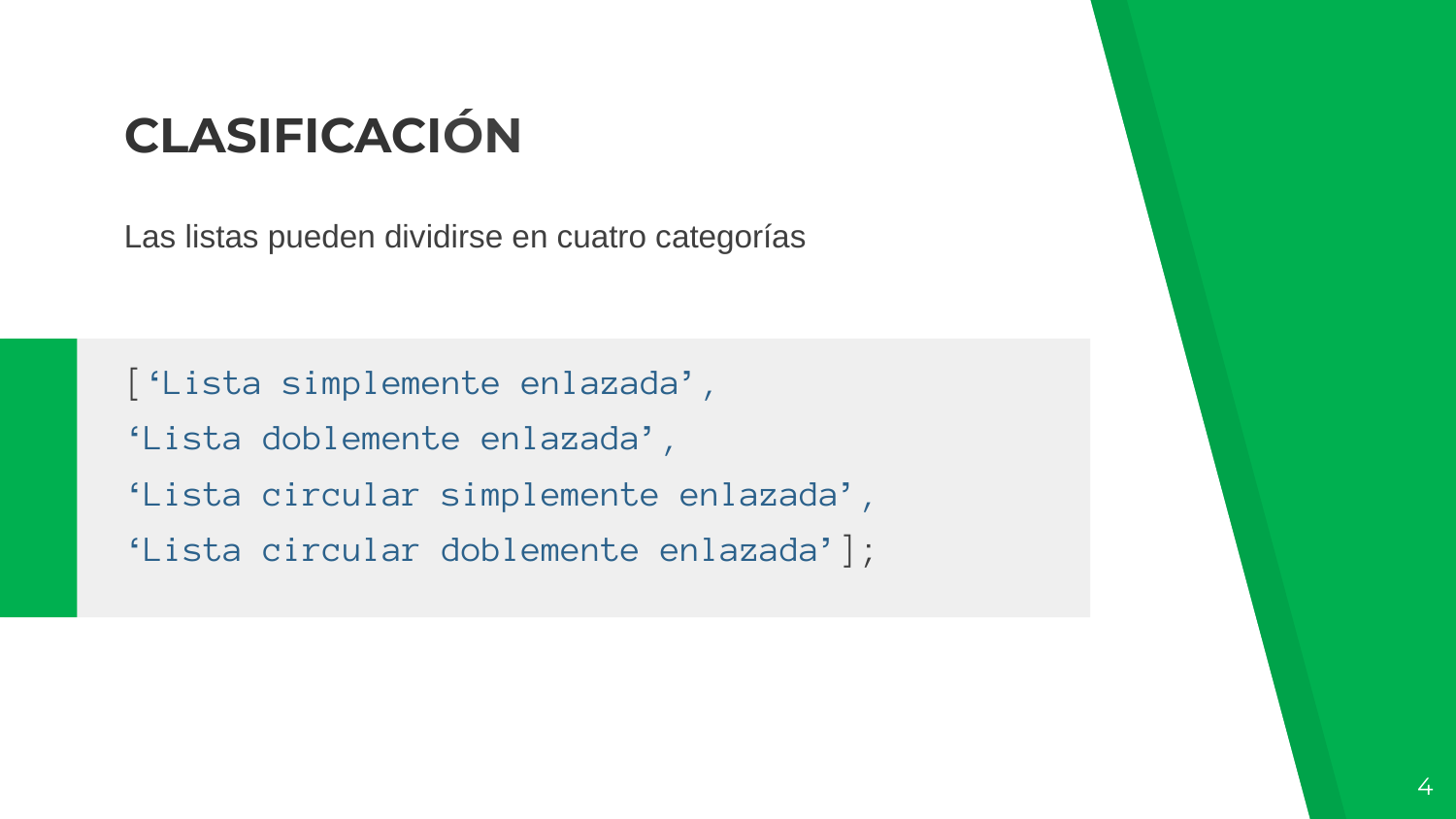

CLASIFICACIÓN
Las listas pueden dividirse en cuatro categorías

[‘Lista simplemente enlazada’,
‘Lista doblemente enlazada’,
‘Lista circular simplemente enlazada’,
‘Lista circular doblemente enlazada’];
4